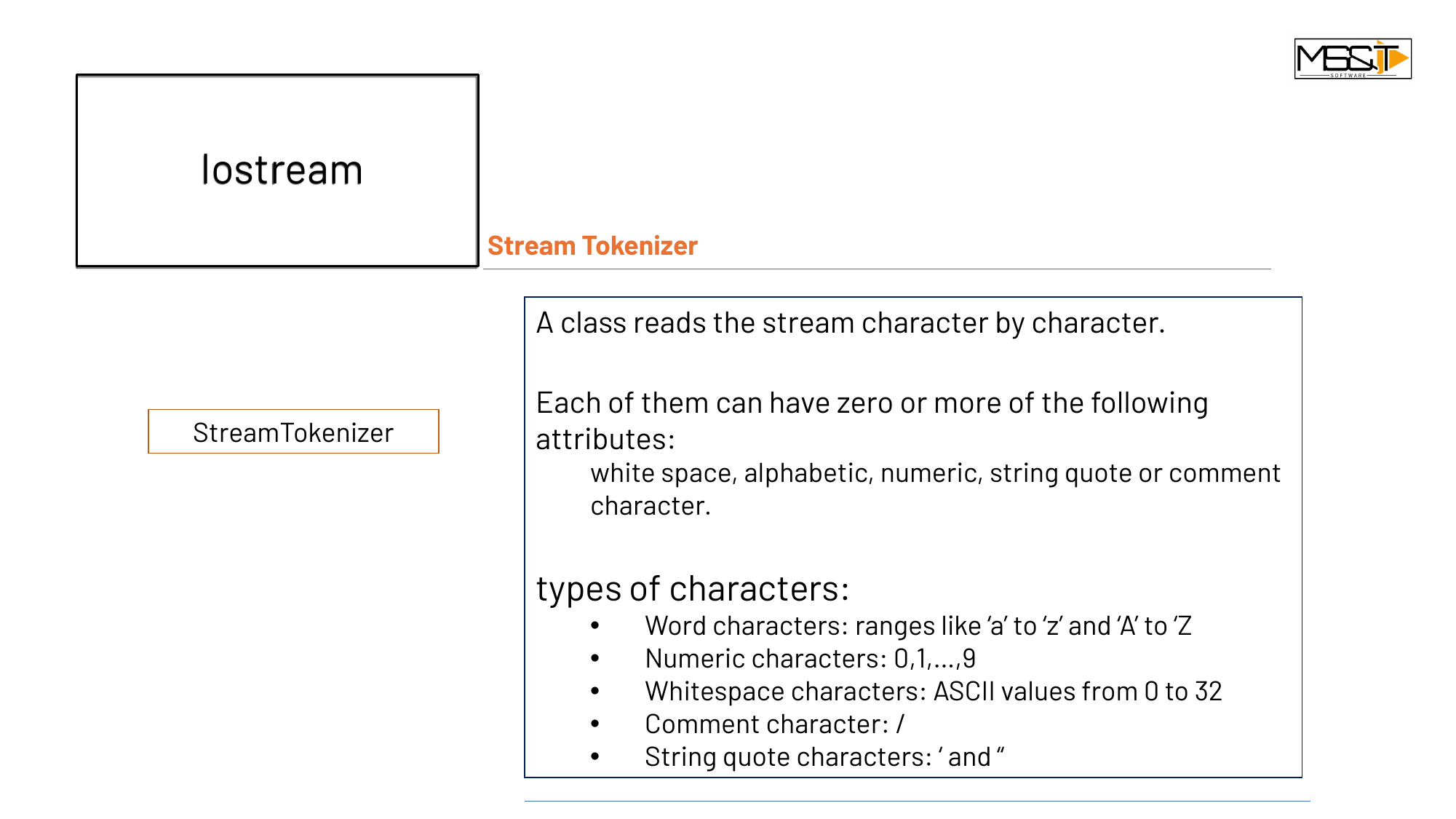

Stream Tokenizer
A class reads the stream character by character.

Each of them can have zero or more of the following attributes:
white space, alphabetic, numeric, string quote or comment character.

types of characters:
Word characters: ranges like ‘a’ to ‘z’ and ‘A’ to ‘Z
Numeric characters: 0,1,…,9
Whitespace characters: ASCII values from 0 to 32
Comment character: /
String quote characters: ‘ and “
StreamTokenizer